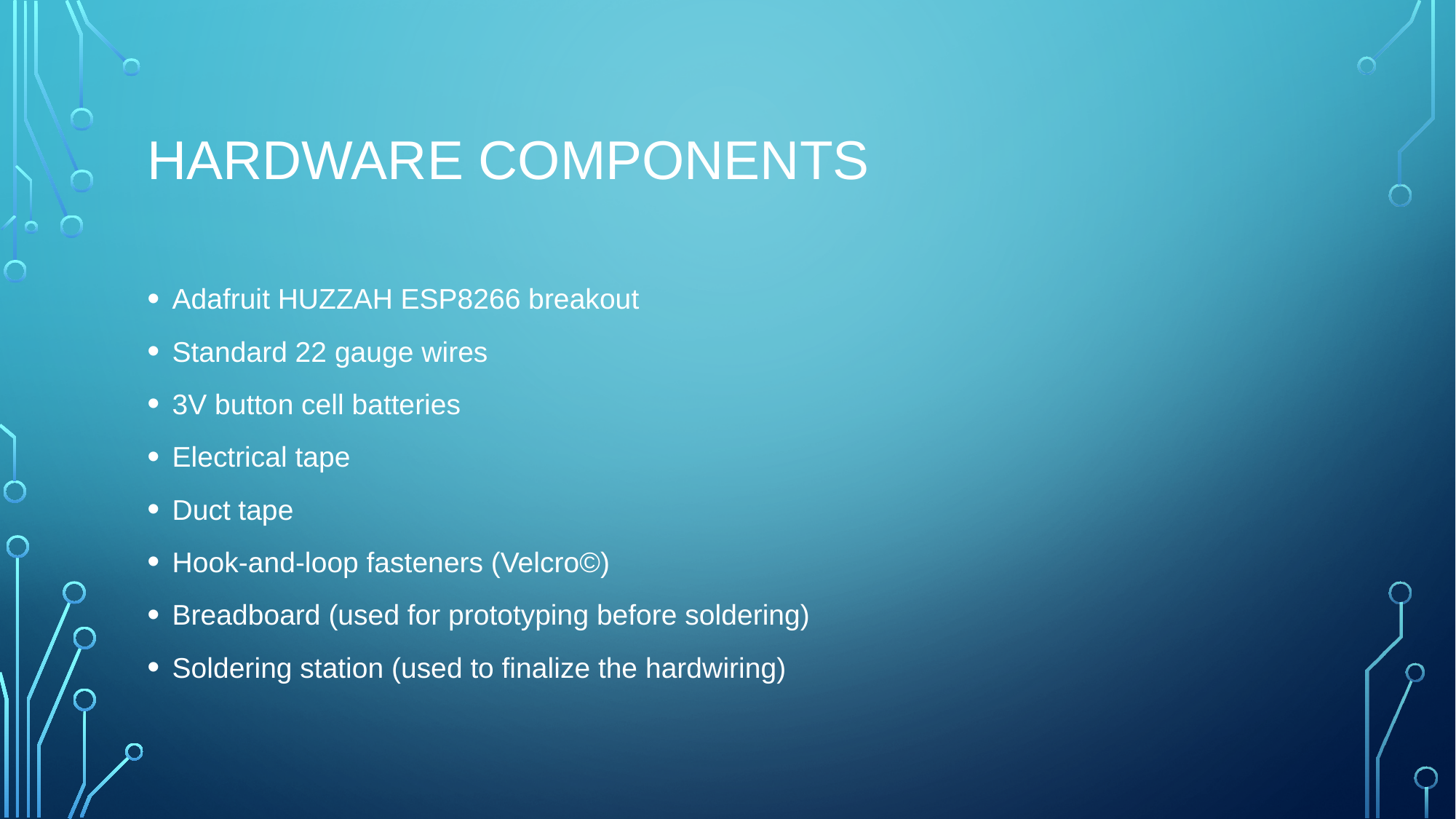

# Hardware components
Adafruit HUZZAH ESP8266 breakout
Standard 22 gauge wires
3V button cell batteries
Electrical tape
Duct tape
Hook-and-loop fasteners (Velcro©)
Breadboard (used for prototyping before soldering)
Soldering station (used to finalize the hardwiring)